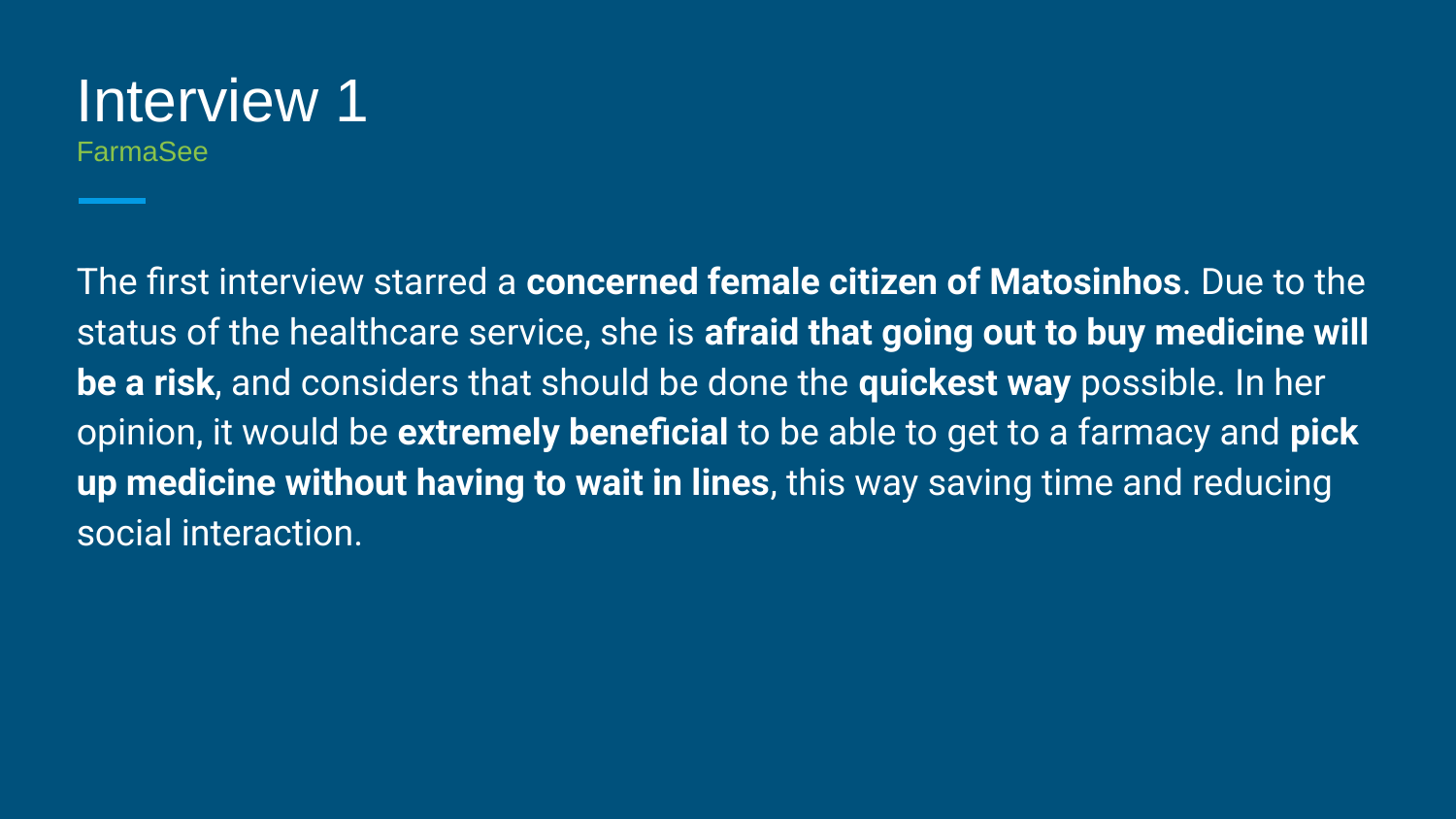

# Interview 1
FarmaSee
The first interview starred a concerned female citizen of Matosinhos. Due to the status of the healthcare service, she is afraid that going out to buy medicine will be a risk, and considers that should be done the quickest way possible. In her opinion, it would be extremely beneficial to be able to get to a farmacy and pick up medicine without having to wait in lines, this way saving time and reducing social interaction.